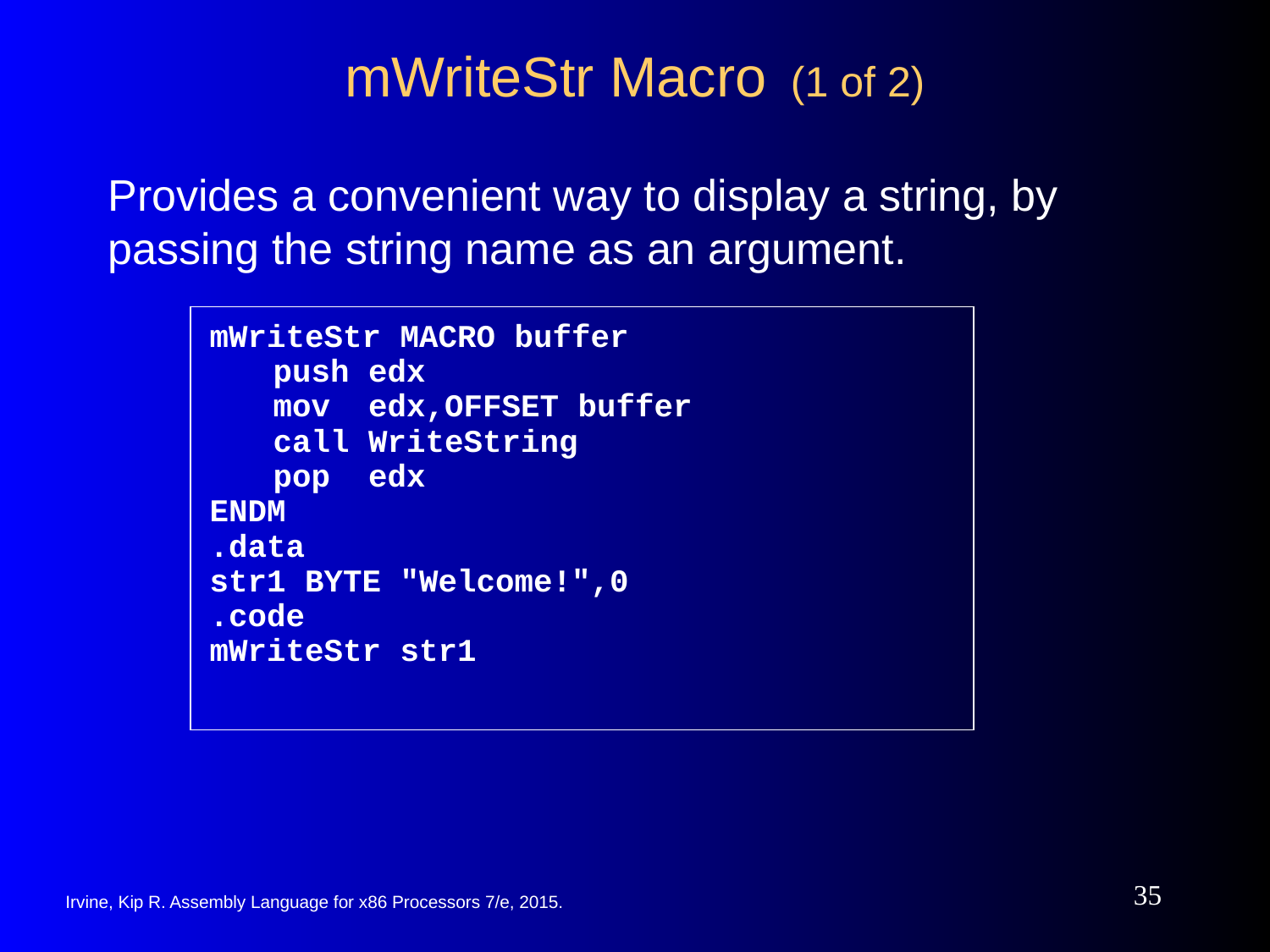

# mWriteStr Macro  (1 of 2)
Provides a convenient way to display a string, by passing the string name as an argument.
mWriteStr MACRO buffer
	push edx
	mov  edx,OFFSET buffer
	call WriteString
	pop  edx
ENDM
.data
str1 BYTE "Welcome!",0
.code
mWriteStr str1
35
Irvine, Kip R. Assembly Language for x86 Processors 7/e, 2015.